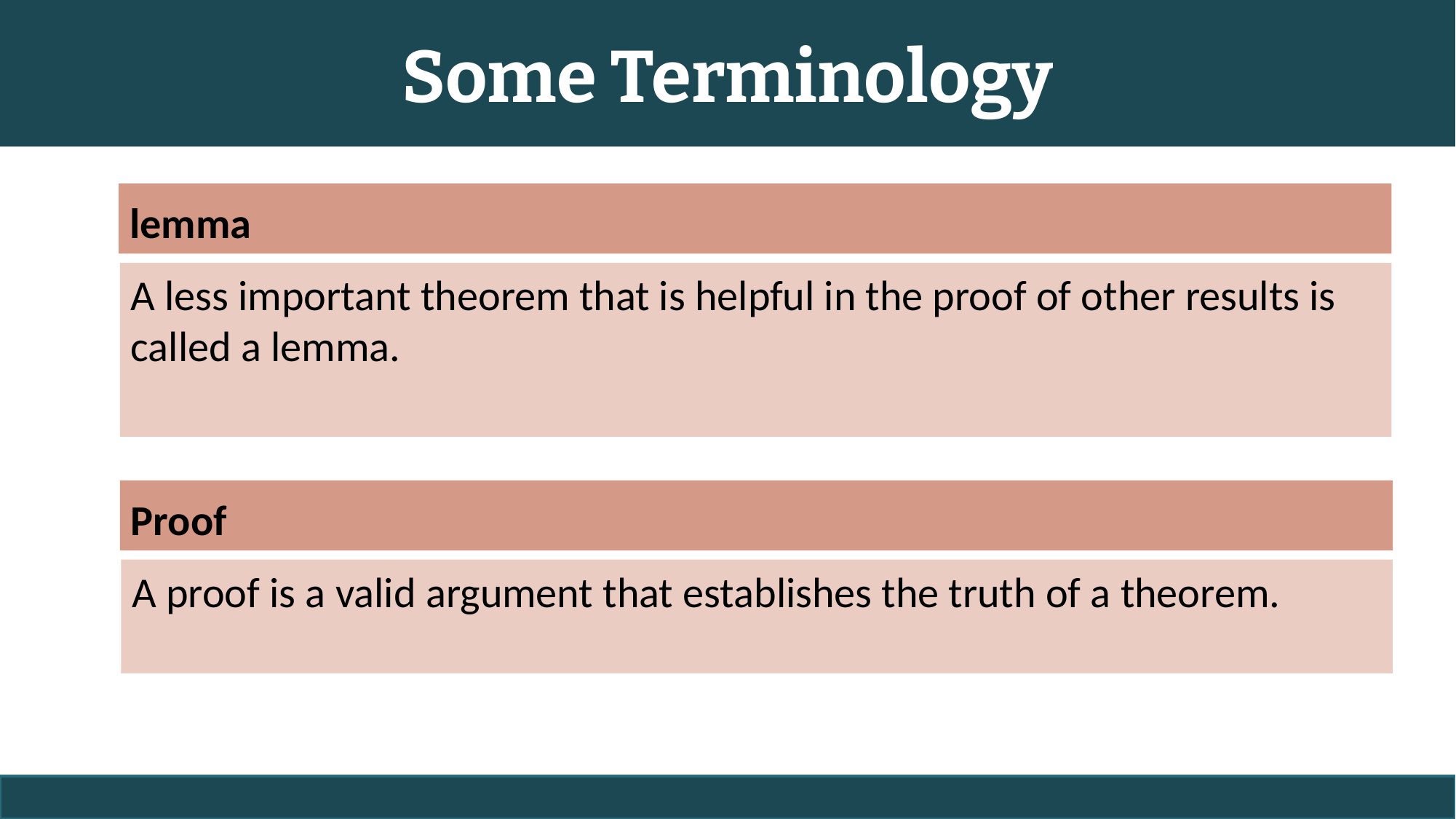

# Some Terminology
lemma
A less important theorem that is helpful in the proof of other results is called a lemma.
Proof
A proof is a valid argument that establishes the truth of a theorem.
87